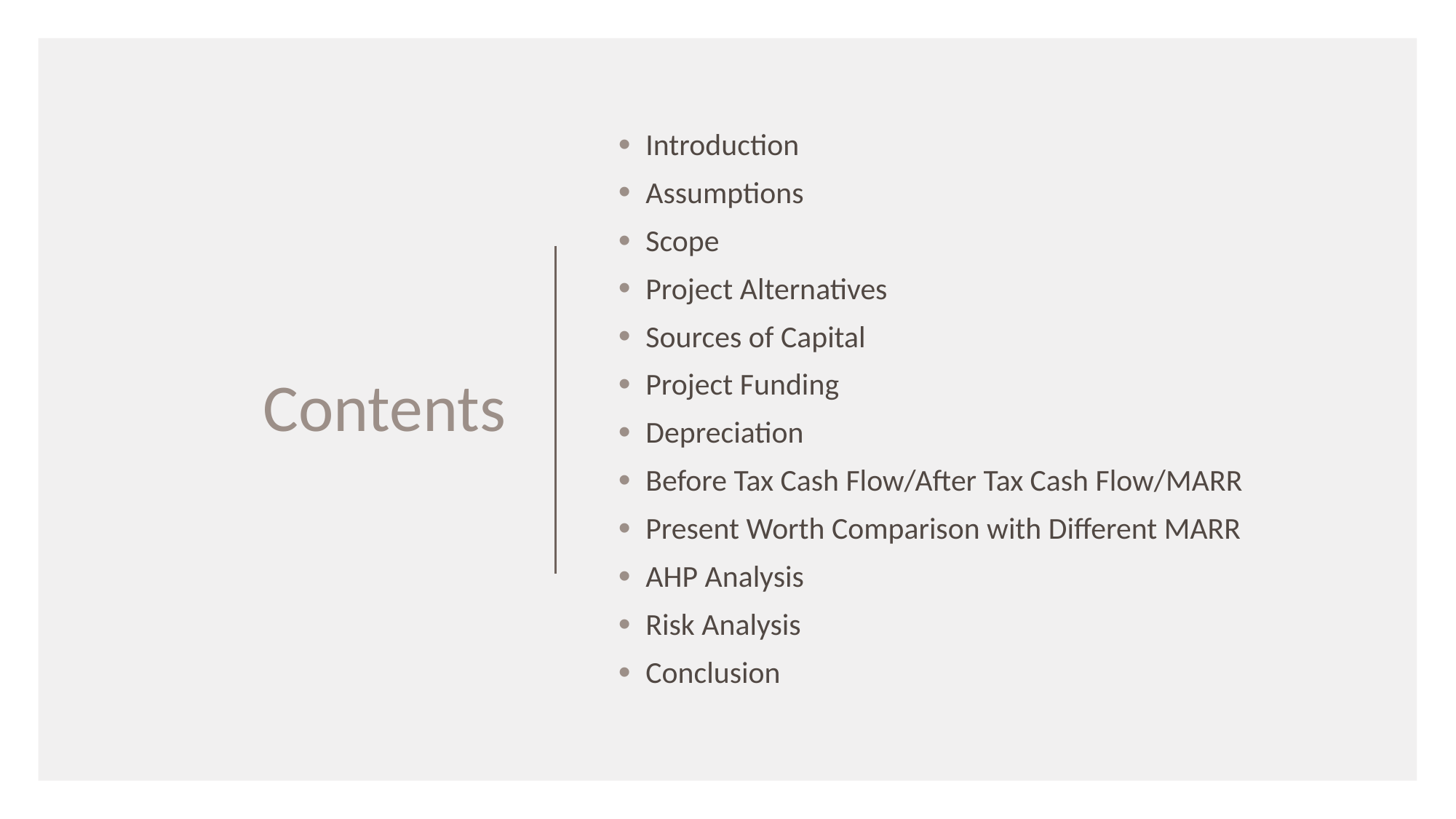

Contents
Introduction
Assumptions
Scope
Project Alternatives
Sources of Capital
Project Funding
Depreciation
Before Tax Cash Flow/After Tax Cash Flow/MARR
Present Worth Comparison with Different MARR
AHP Analysis
Risk Analysis
Conclusion